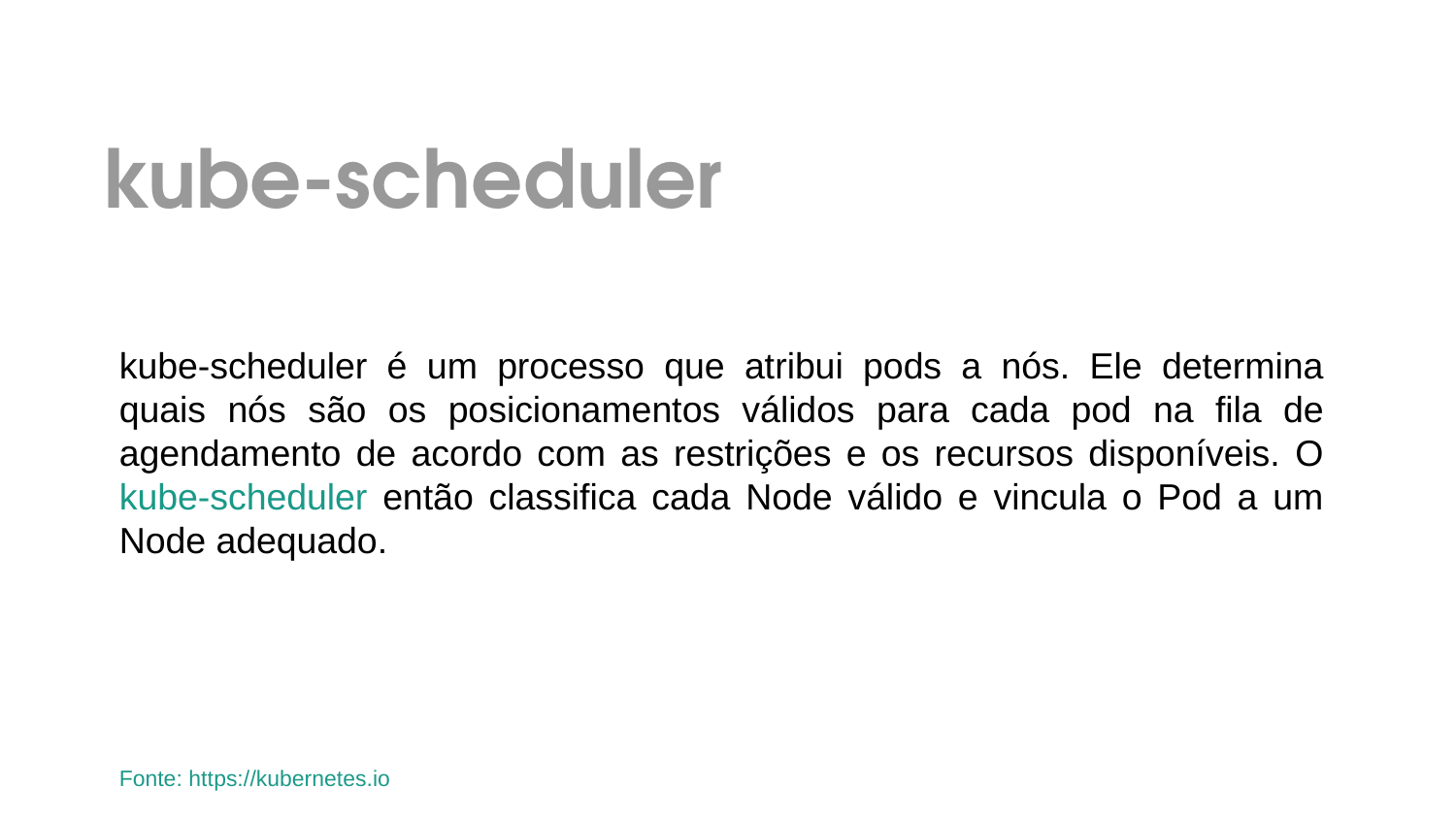

kube-scheduler
kube-scheduler é um processo que atribui pods a nós. Ele determina quais nós são os posicionamentos válidos para cada pod na fila de agendamento de acordo com as restrições e os recursos disponíveis. O kube-scheduler então classifica cada Node válido e vincula o Pod a um Node adequado.

Fonte: https://kubernetes.io